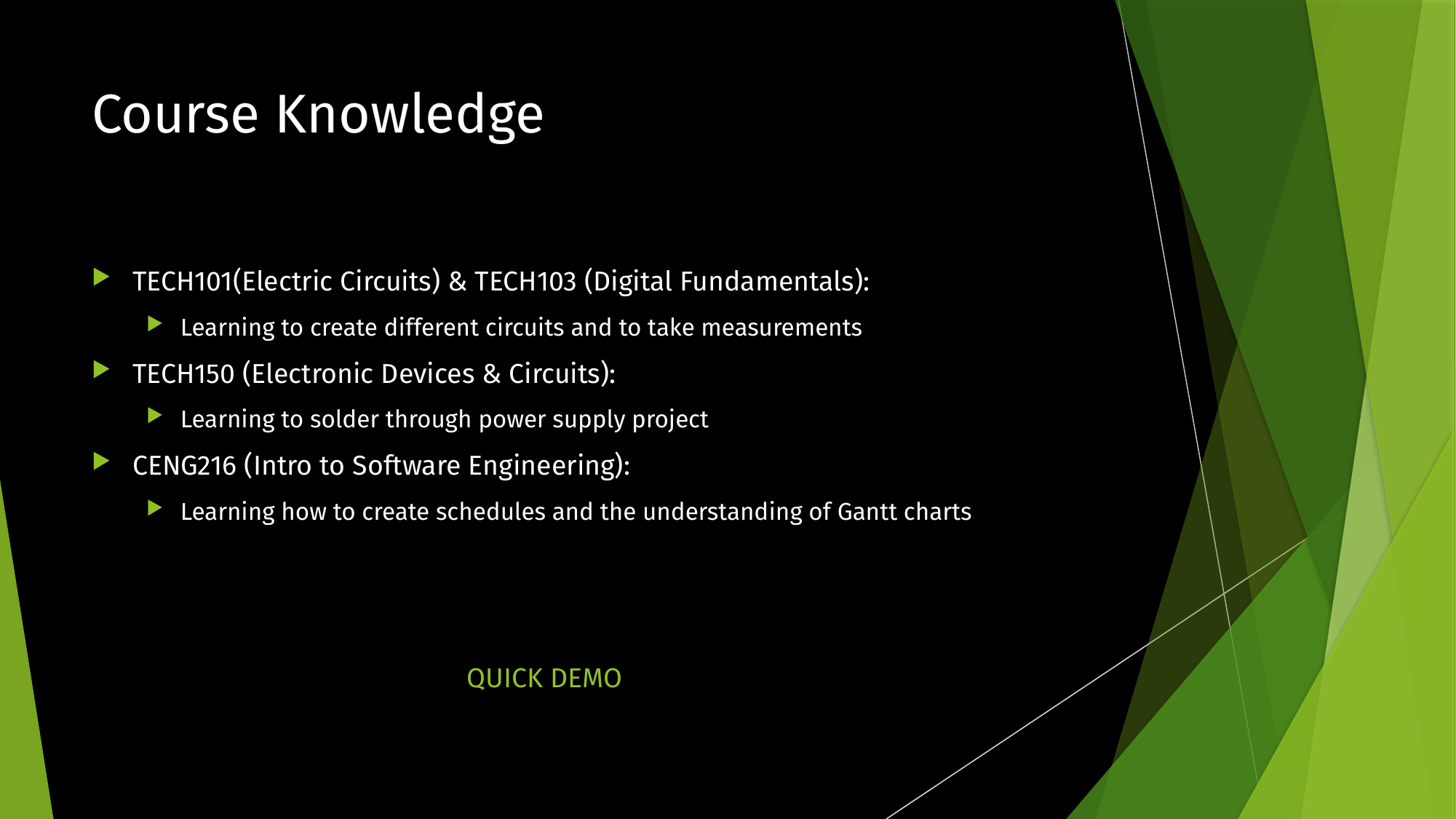

# Course Knowledge
TECH101(Electric Circuits) & TECH103 (Digital Fundamentals):
Learning to create different circuits and to take measurements
TECH150 (Electronic Devices & Circuits):
Learning to solder through power supply project
CENG216 (Intro to Software Engineering):
Learning how to create schedules and the understanding of Gantt charts

QUICK DEMO